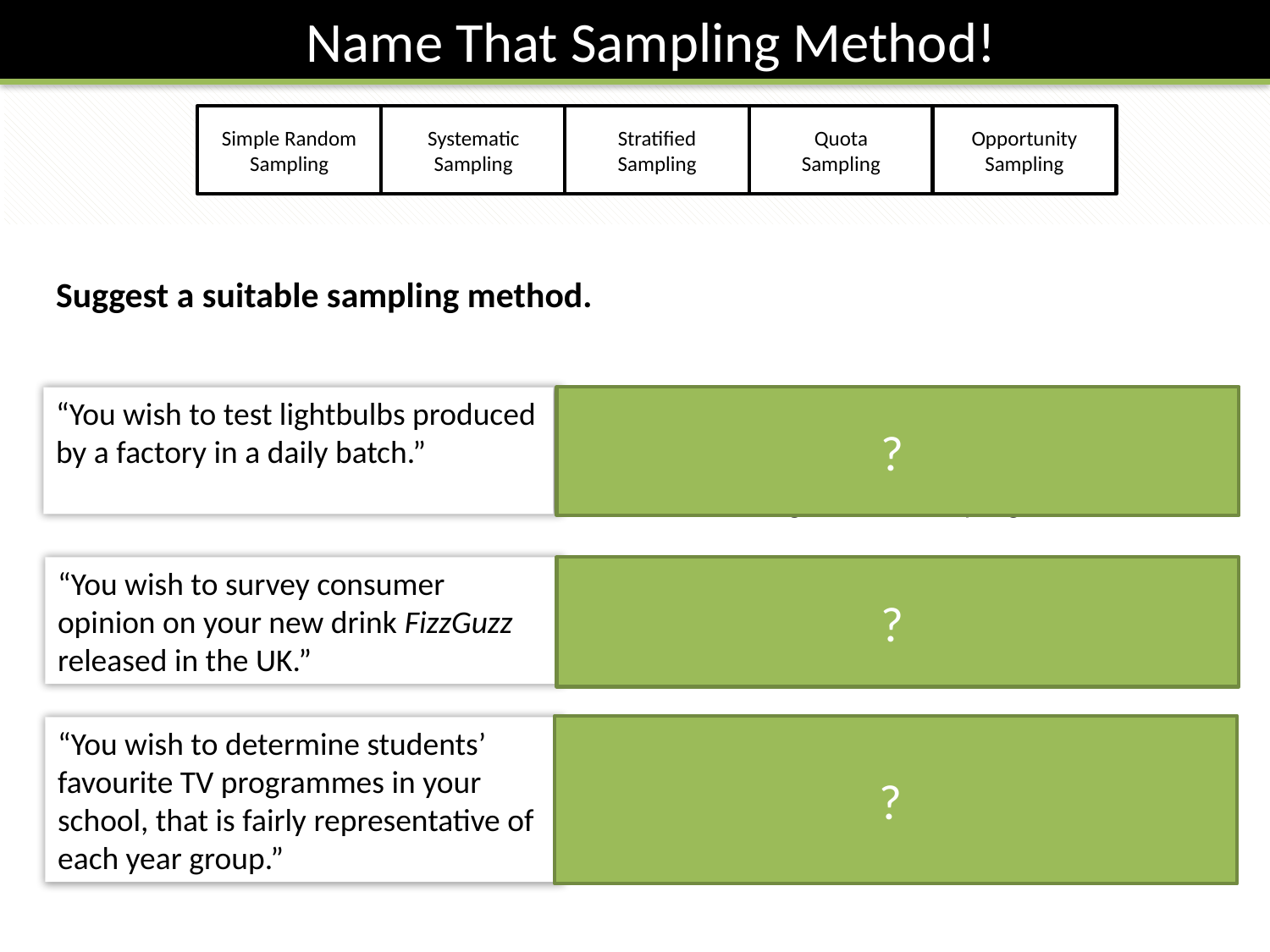

Name That Sampling Method!

Simple Random Sampling
Systematic Sampling
Stratified Sampling
Quota
Sampling
Opportunity
Sampling
Suggest a suitable sampling method.
Probably systematic sampling, as the method of choosing items is simpler than simple random sampling (where it would be time-consuming to find specifically chosen random light bulbs). Sampling frame is known.
?
“You wish to test lightbulbs produced by a factory in a daily batch.”

Quota sampling or opportunity sampling. We’d realistically not have access to the sampling frame (i.e. a list of all UK residents).
“You wish to survey consumer opinion on your new drink FizzGuzz released in the UK.”
?
Stratified sampling. We (probably) have access to the sampling frame (i.e. a list of all students). Stratified sampling ensures that each stratum (year group) is proportionately represented.
?
“You wish to determine students’ favourite TV programmes in your school, that is fairly representative of each year group.”